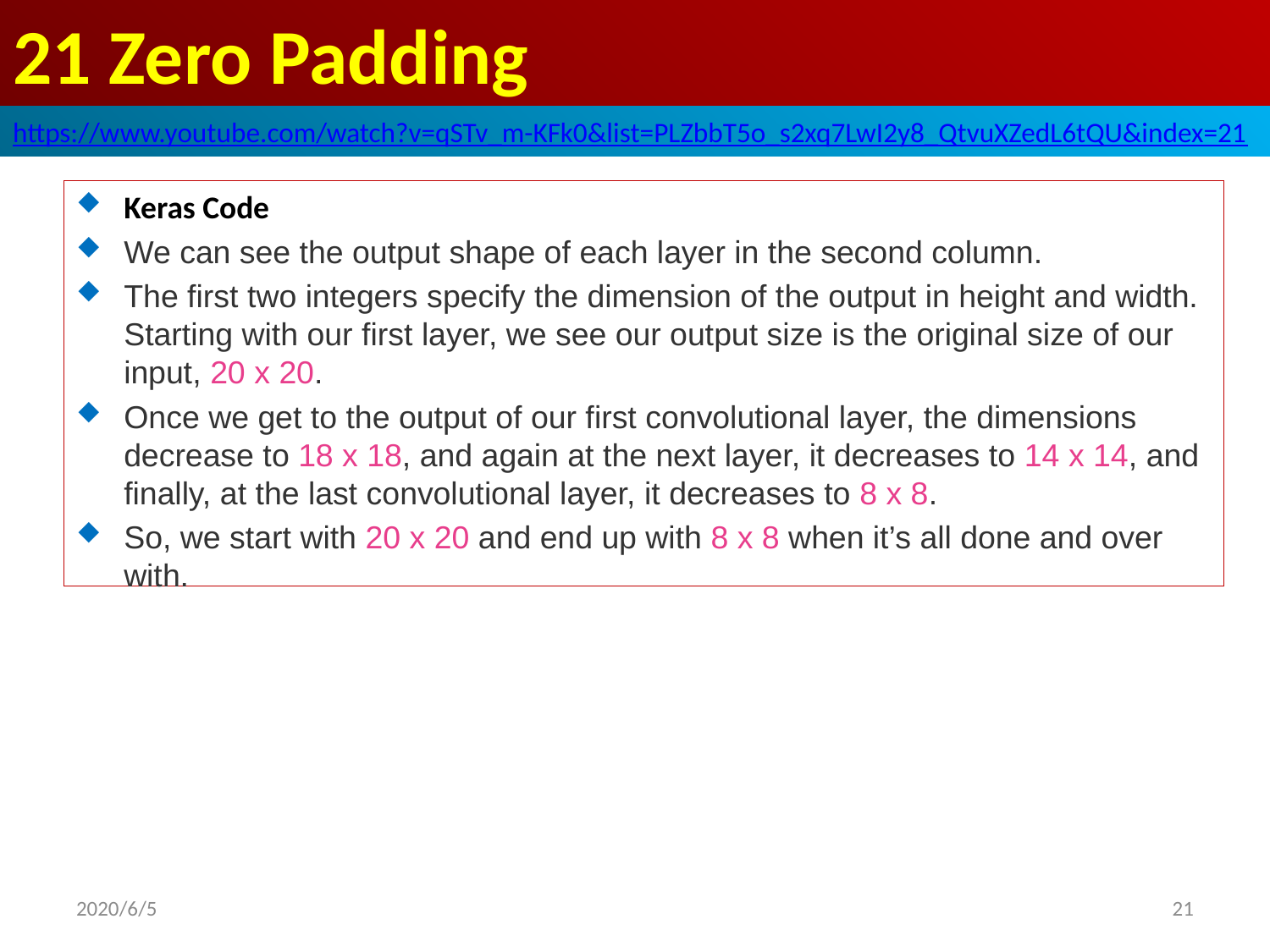

# 21 Zero Padding
https://www.youtube.com/watch?v=qSTv_m-KFk0&list=PLZbbT5o_s2xq7LwI2y8_QtvuXZedL6tQU&index=21
Keras Code
We can see the output shape of each layer in the second column.
The first two integers specify the dimension of the output in height and width. Starting with our first layer, we see our output size is the original size of our input, 20 x 20.
Once we get to the output of our first convolutional layer, the dimensions decrease to 18 x 18, and again at the next layer, it decreases to 14 x 14, and finally, at the last convolutional layer, it decreases to 8 x 8.
So, we start with 20 x 20 and end up with 8 x 8 when it’s all done and over with.

2020/6/5
21